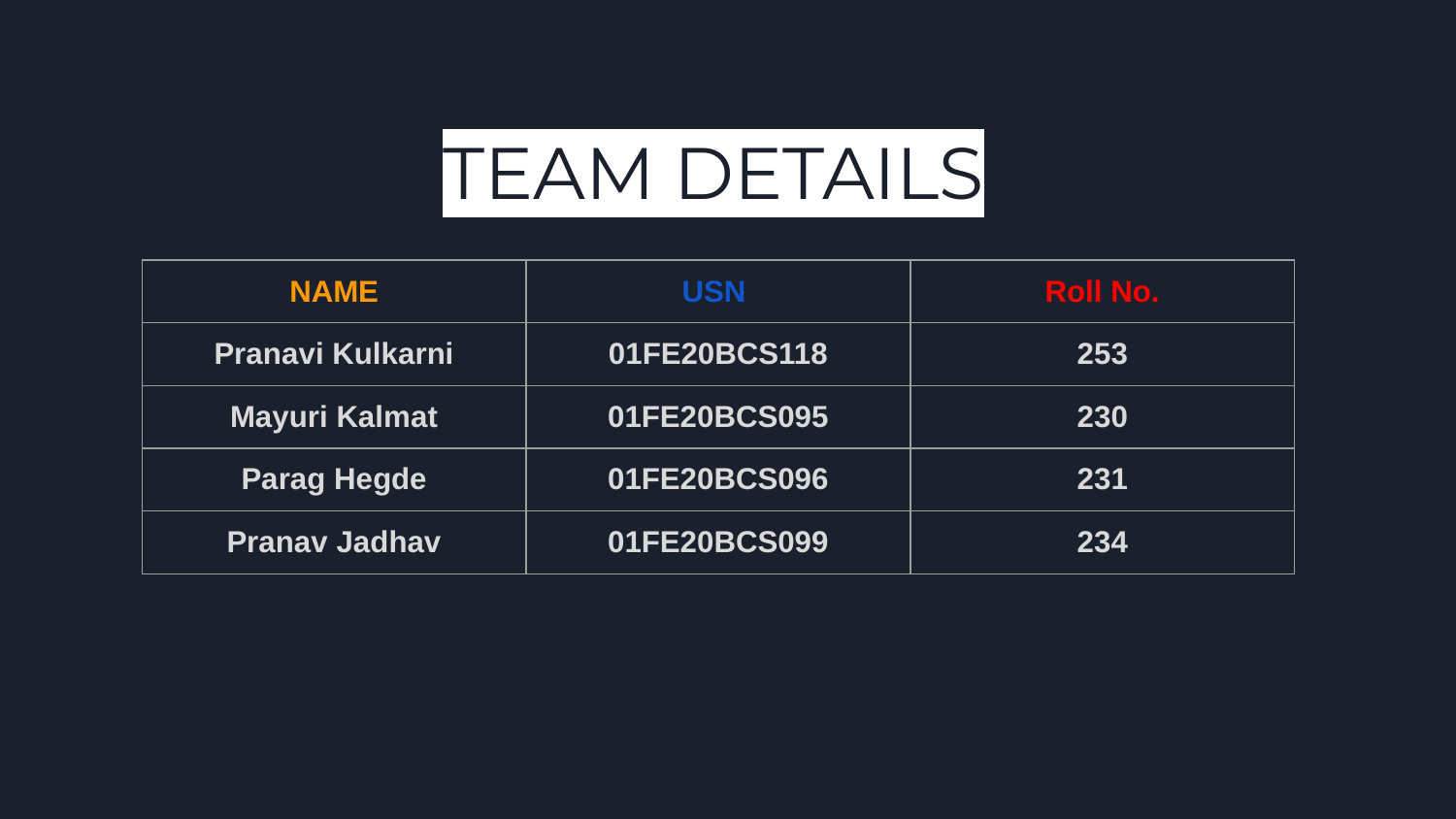

TEAM DETAILS
| NAME | USN | Roll No. |
| --- | --- | --- |
| Pranavi Kulkarni | 01FE20BCS118 | 253 |
| Mayuri Kalmat | 01FE20BCS095 | 230 |
| Parag Hegde | 01FE20BCS096 | 231 |
| Pranav Jadhav | 01FE20BCS099 | 234 |